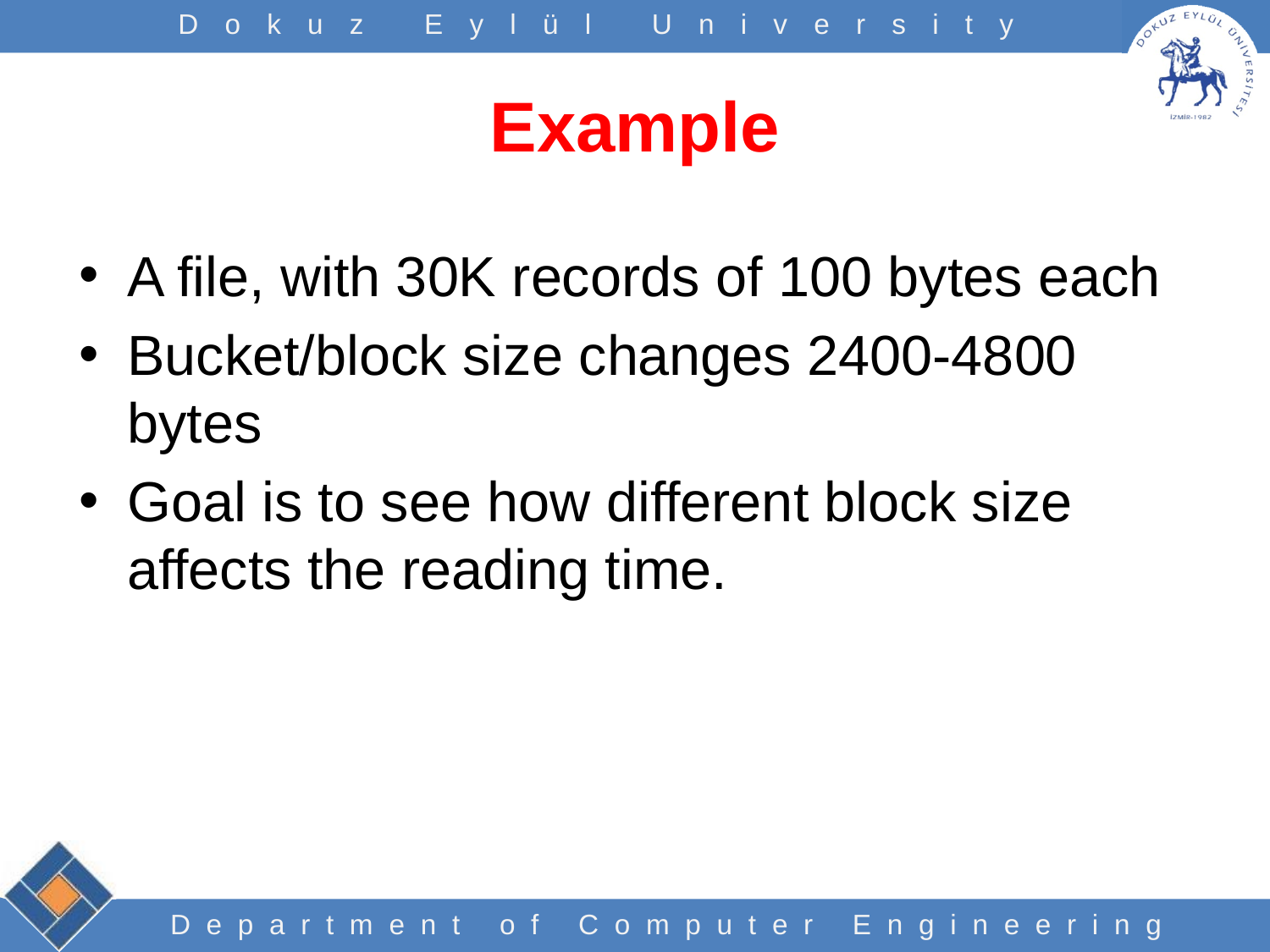

# Example
A file, with 30K records of 100 bytes each
Bucket/block size changes 2400-4800 bytes
Goal is to see how different block size affects the reading time.